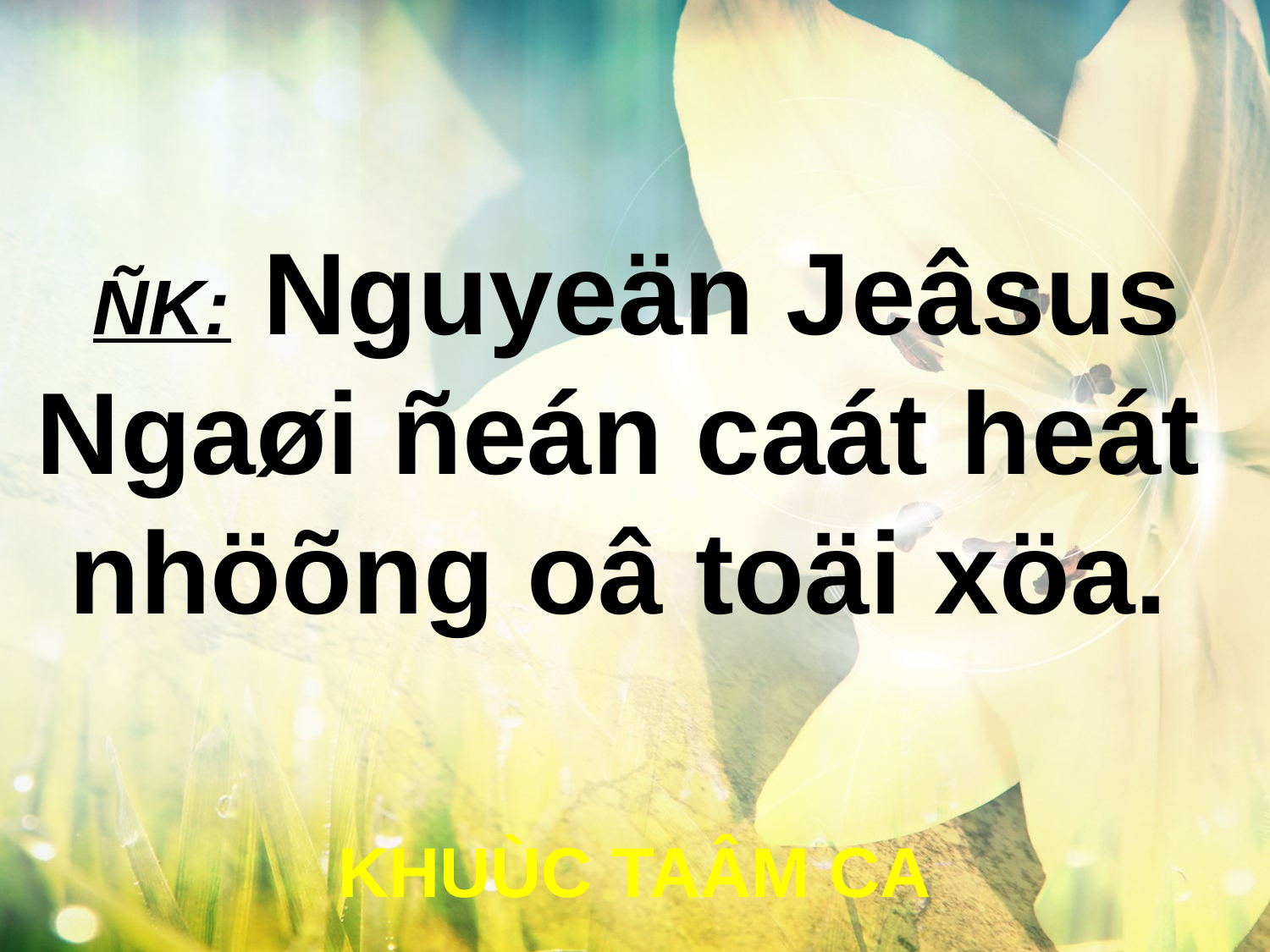

ÑK: Nguyeän Jeâsus
Ngaøi ñeán caát heát
nhöõng oâ toäi xöa.
KHUÙC TAÂM CA